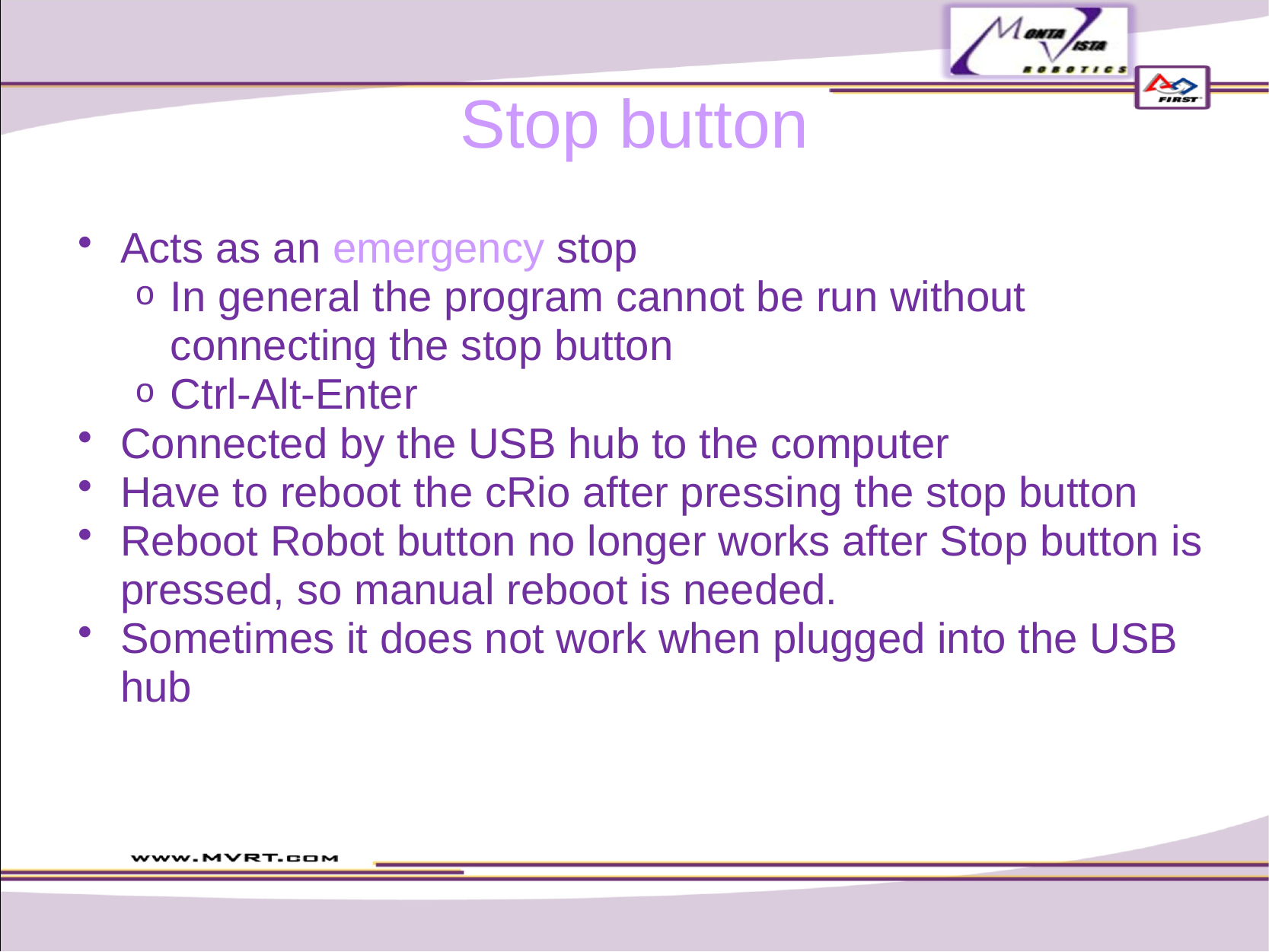

# Stop button
Acts as an emergency stop
In general the program cannot be run without connecting the stop button
Ctrl-Alt-Enter
Connected by the USB hub to the computer
Have to reboot the cRio after pressing the stop button
Reboot Robot button no longer works after Stop button is pressed, so manual reboot is needed.
Sometimes it does not work when plugged into the USB hub